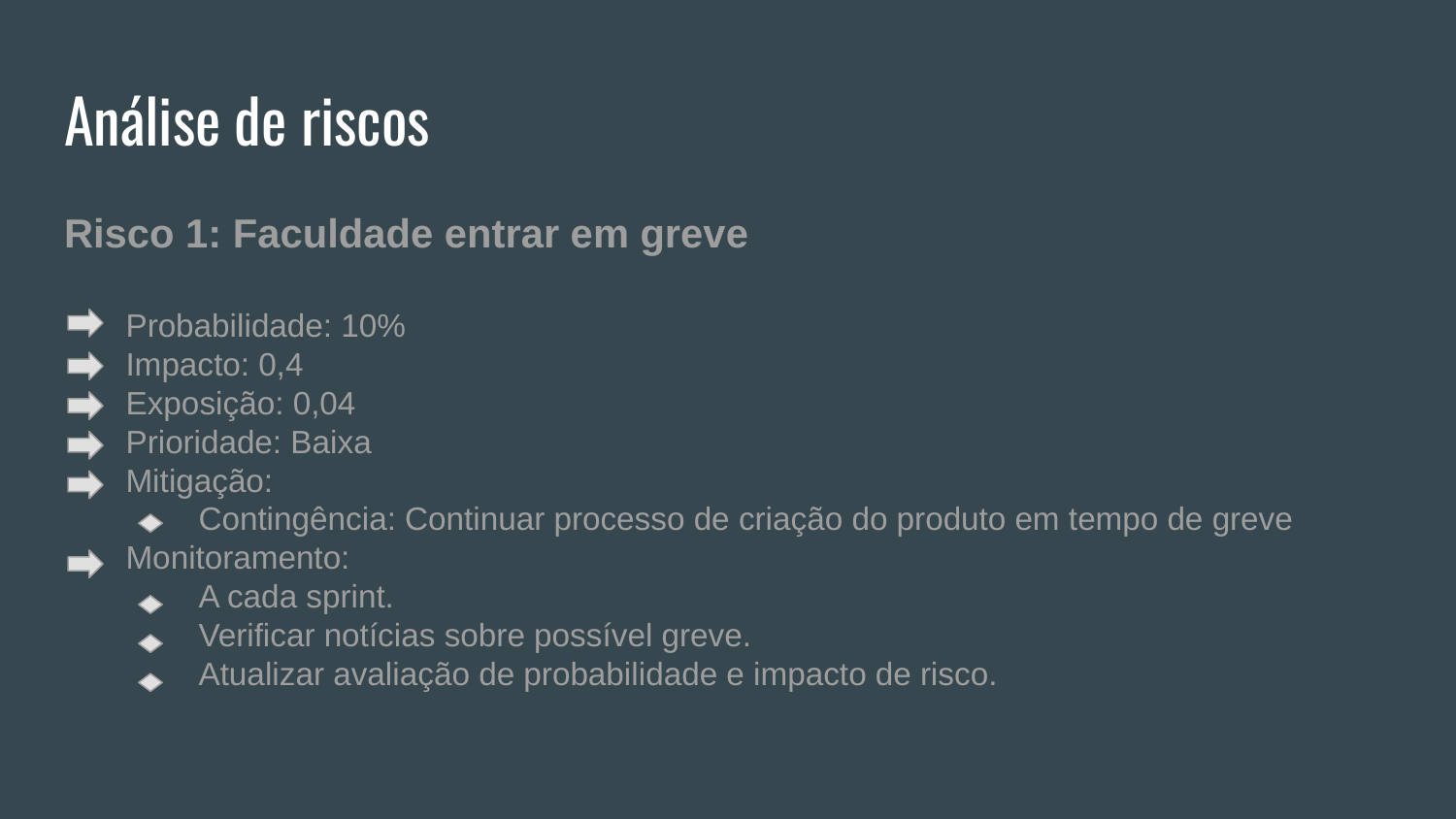

# Análise de riscos
Risco 1: Faculdade entrar em greve

Probabilidade: 10%
Impacto: 0,4
Exposição: 0,04
Prioridade: Baixa
Mitigação:
Contingência: Continuar processo de criação do produto em tempo de greve
Monitoramento:
A cada sprint.
Verificar notícias sobre possível greve.
Atualizar avaliação de probabilidade e impacto de risco.